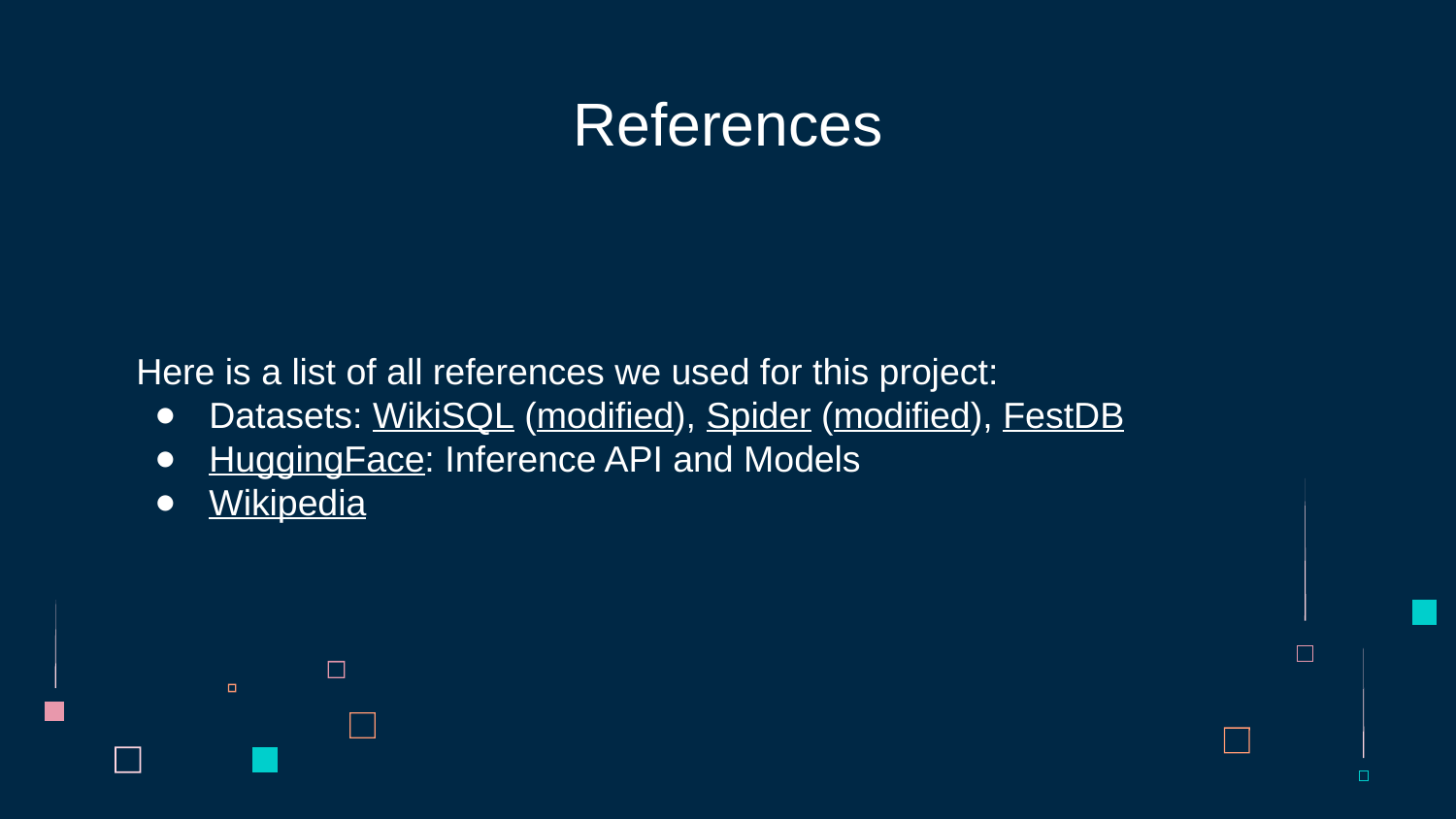

# References
Here is a list of all references we used for this project:
Datasets: WikiSQL (modified), Spider (modified), FestDB
HuggingFace: Inference API and Models
Wikipedia